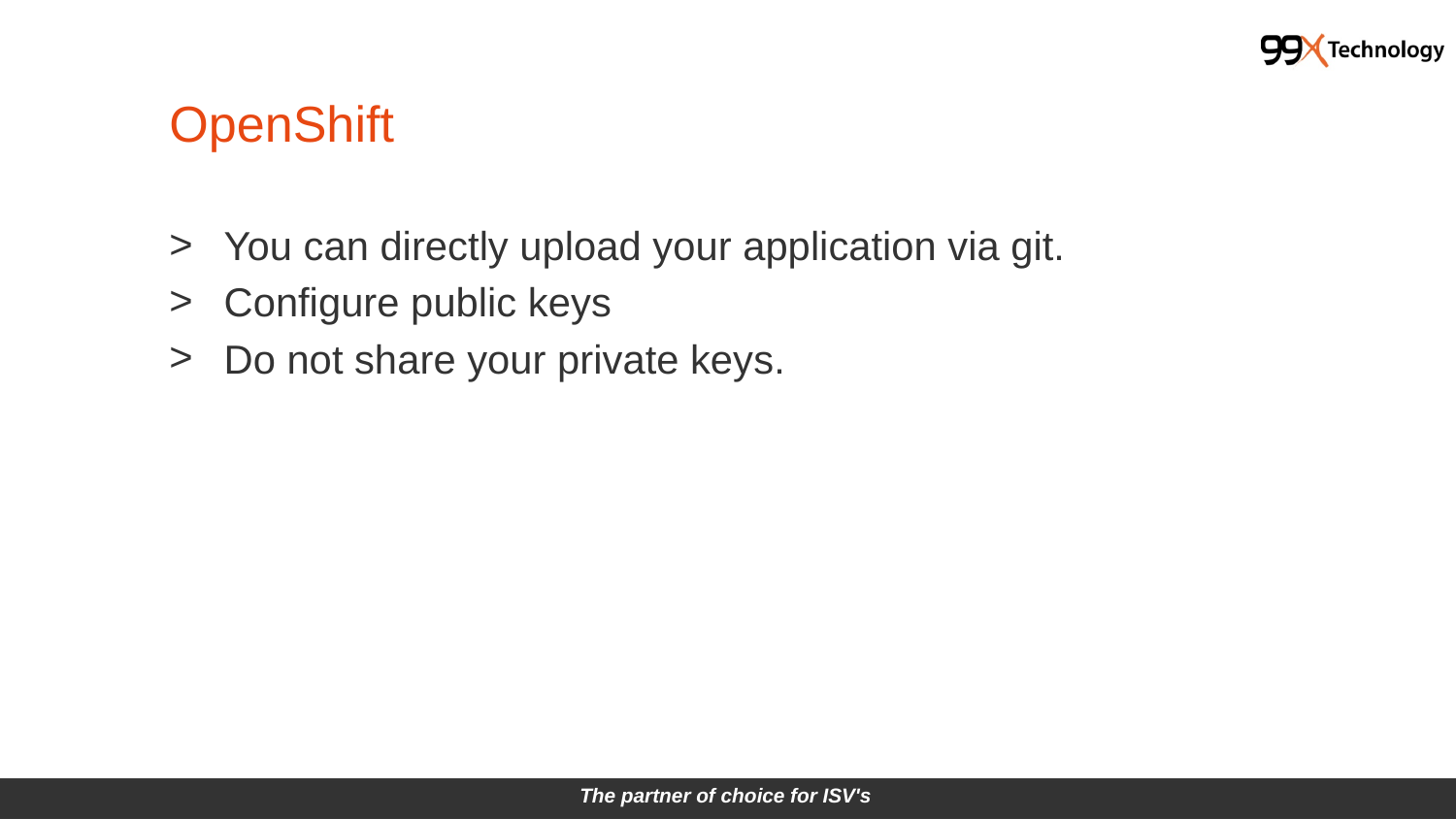

# OpenShift
You can directly upload your application via git.
Configure public keys
Do not share your private keys.
The partner of choice for ISV's